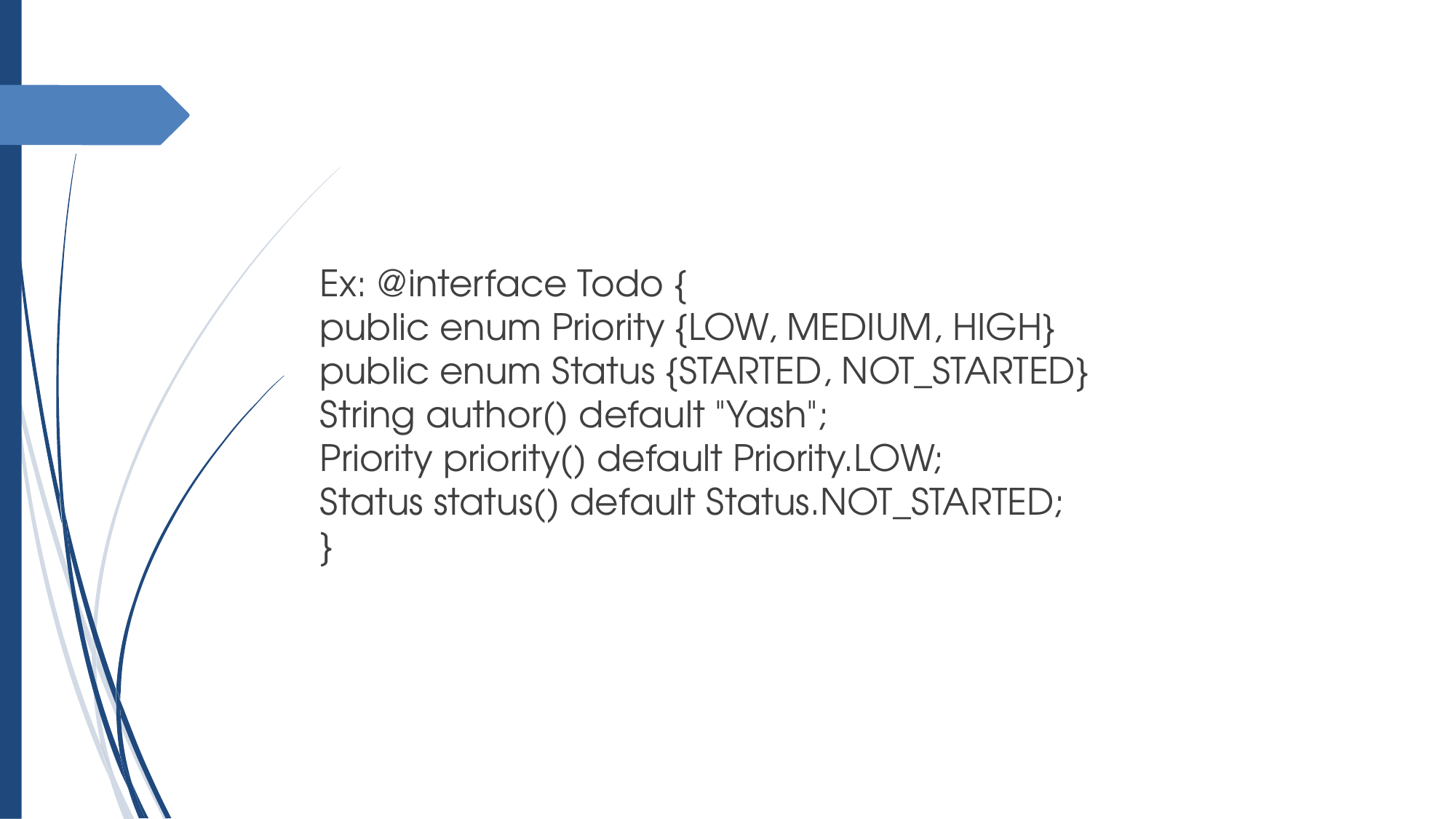

Ex: @interface Todo {
public enum Priority {LOW, MEDIUM, HIGH}
public enum Status {STARTED, NOT_STARTED}
String author() default "Yash";
Priority priority() default Priority.LOW;
Status status() default Status.NOT_STARTED;
}